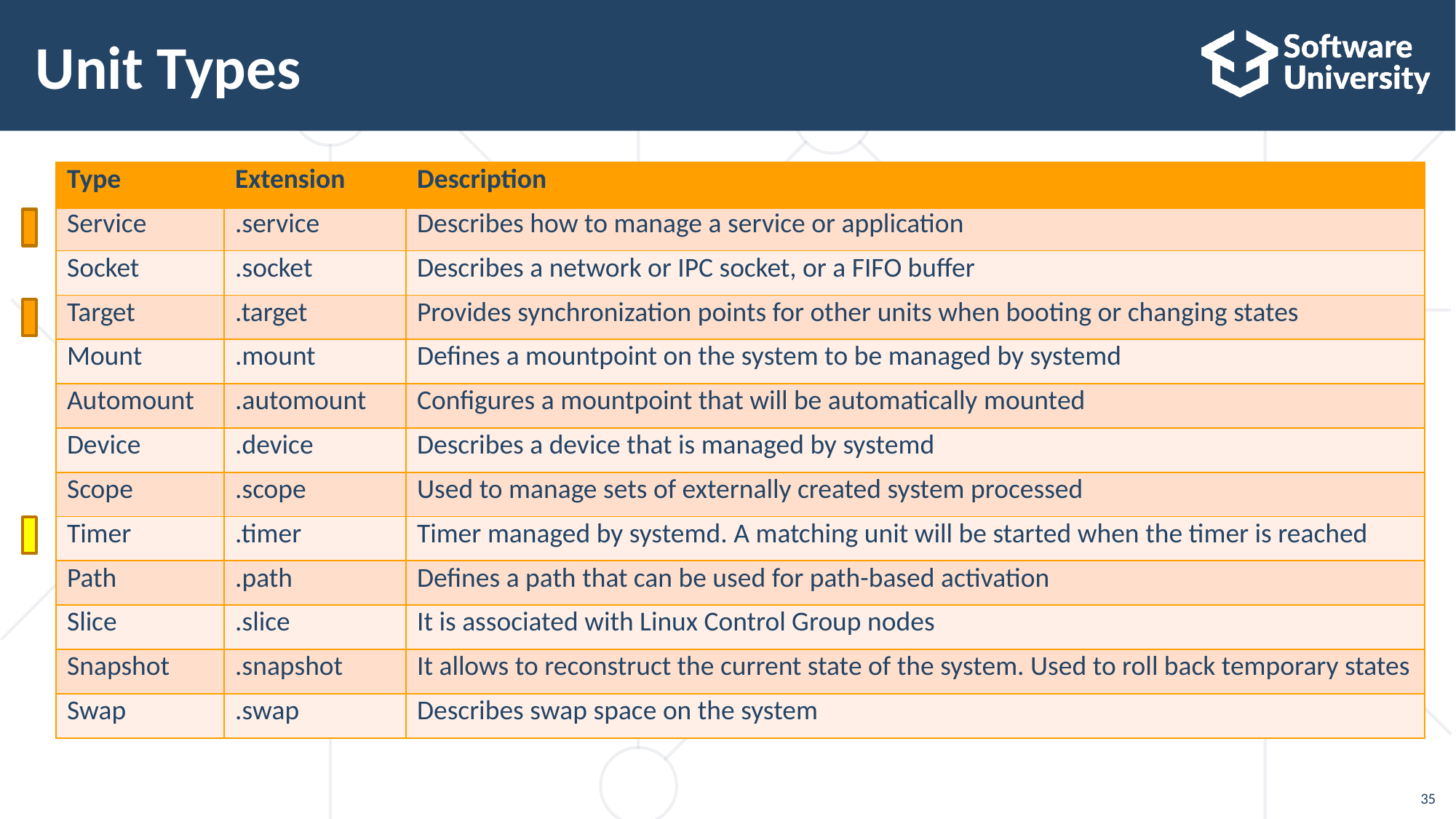

# Unit Types
| Type | Extension | Description |
| --- | --- | --- |
| Service | .service | Describes how to manage a service or application |
| Socket | .socket | Describes a network or IPC socket, or a FIFO buffer |
| Target | .target | Provides synchronization points for other units when booting or changing states |
| Mount | .mount | Defines a mountpoint on the system to be managed by systemd |
| Automount | .automount | Configures a mountpoint that will be automatically mounted |
| Device | .device | Describes a device that is managed by systemd |
| Scope | .scope | Used to manage sets of externally created system processed |
| Timer | .timer | Timer managed by systemd. A matching unit will be started when the timer is reached |
| Path | .path | Defines a path that can be used for path-based activation |
| Slice | .slice | It is associated with Linux Control Group nodes |
| Snapshot | .snapshot | It allows to reconstruct the current state of the system. Used to roll back temporary states |
| Swap | .swap | Describes swap space on the system |

35